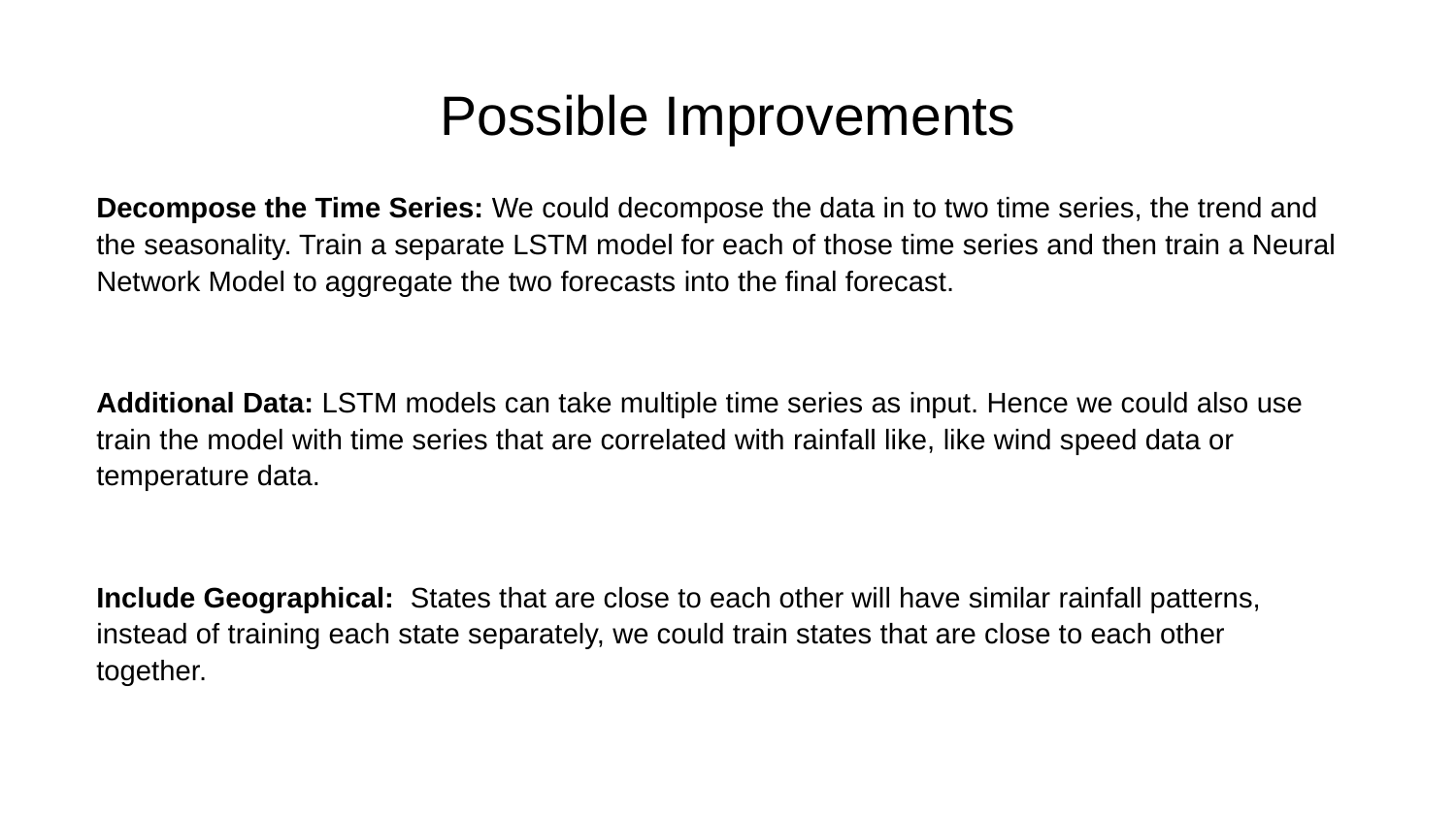

# Possible Improvements
Decompose the Time Series: We could decompose the data in to two time series, the trend and the seasonality. Train a separate LSTM model for each of those time series and then train a Neural Network Model to aggregate the two forecasts into the final forecast.

Additional Data: LSTM models can take multiple time series as input. Hence we could also use train the model with time series that are correlated with rainfall like, like wind speed data or temperature data.

Include Geographical:  States that are close to each other will have similar rainfall patterns, instead of training each state separately, we could train states that are close to each other together.